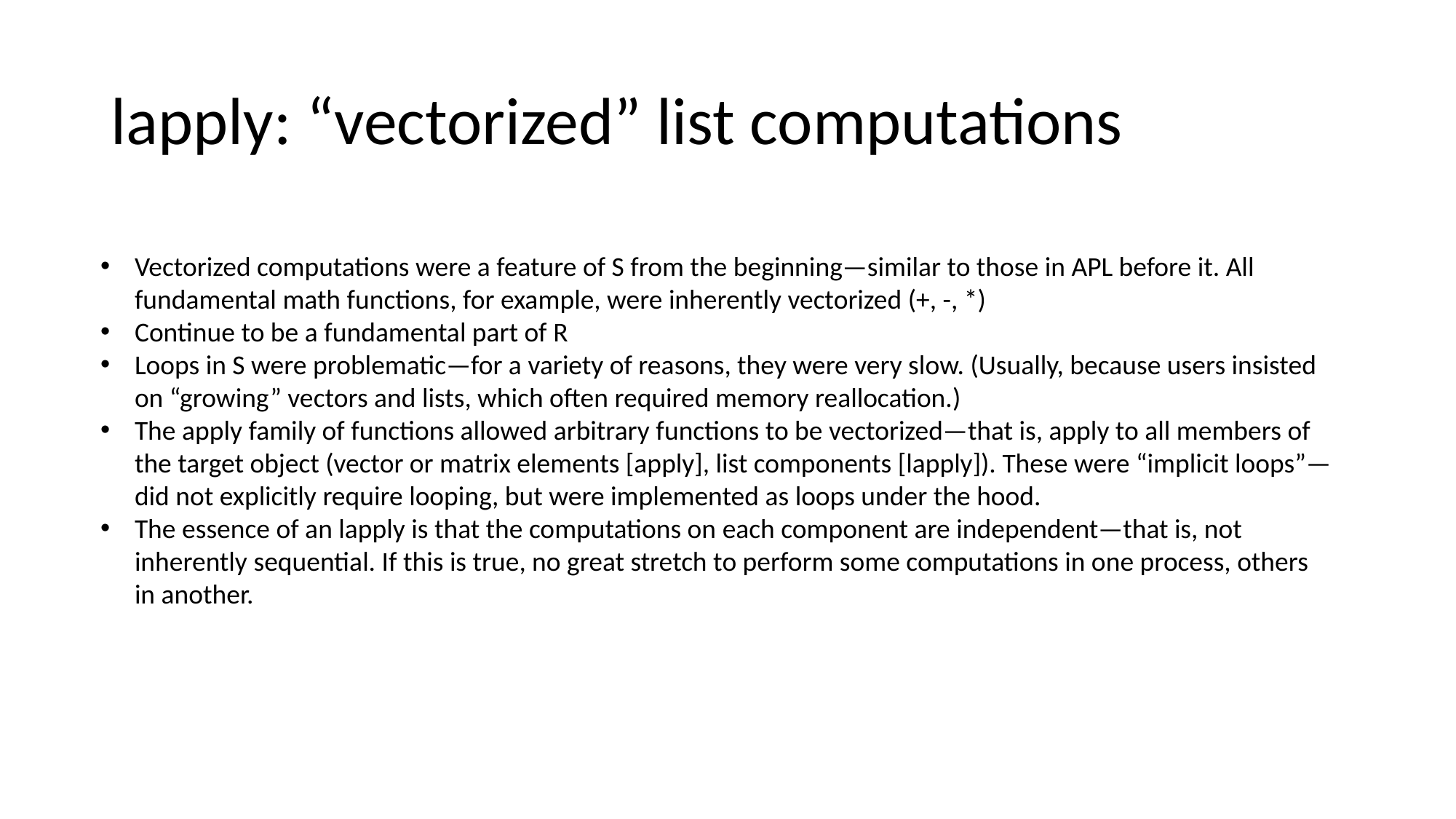

# lapply: “vectorized” list computations
Vectorized computations were a feature of S from the beginning—similar to those in APL before it. All fundamental math functions, for example, were inherently vectorized (+, -, *)
Continue to be a fundamental part of R
Loops in S were problematic—for a variety of reasons, they were very slow. (Usually, because users insisted on “growing” vectors and lists, which often required memory reallocation.)
The apply family of functions allowed arbitrary functions to be vectorized—that is, apply to all members of the target object (vector or matrix elements [apply], list components [lapply]). These were “implicit loops”—did not explicitly require looping, but were implemented as loops under the hood.
The essence of an lapply is that the computations on each component are independent—that is, not inherently sequential. If this is true, no great stretch to perform some computations in one process, others in another.